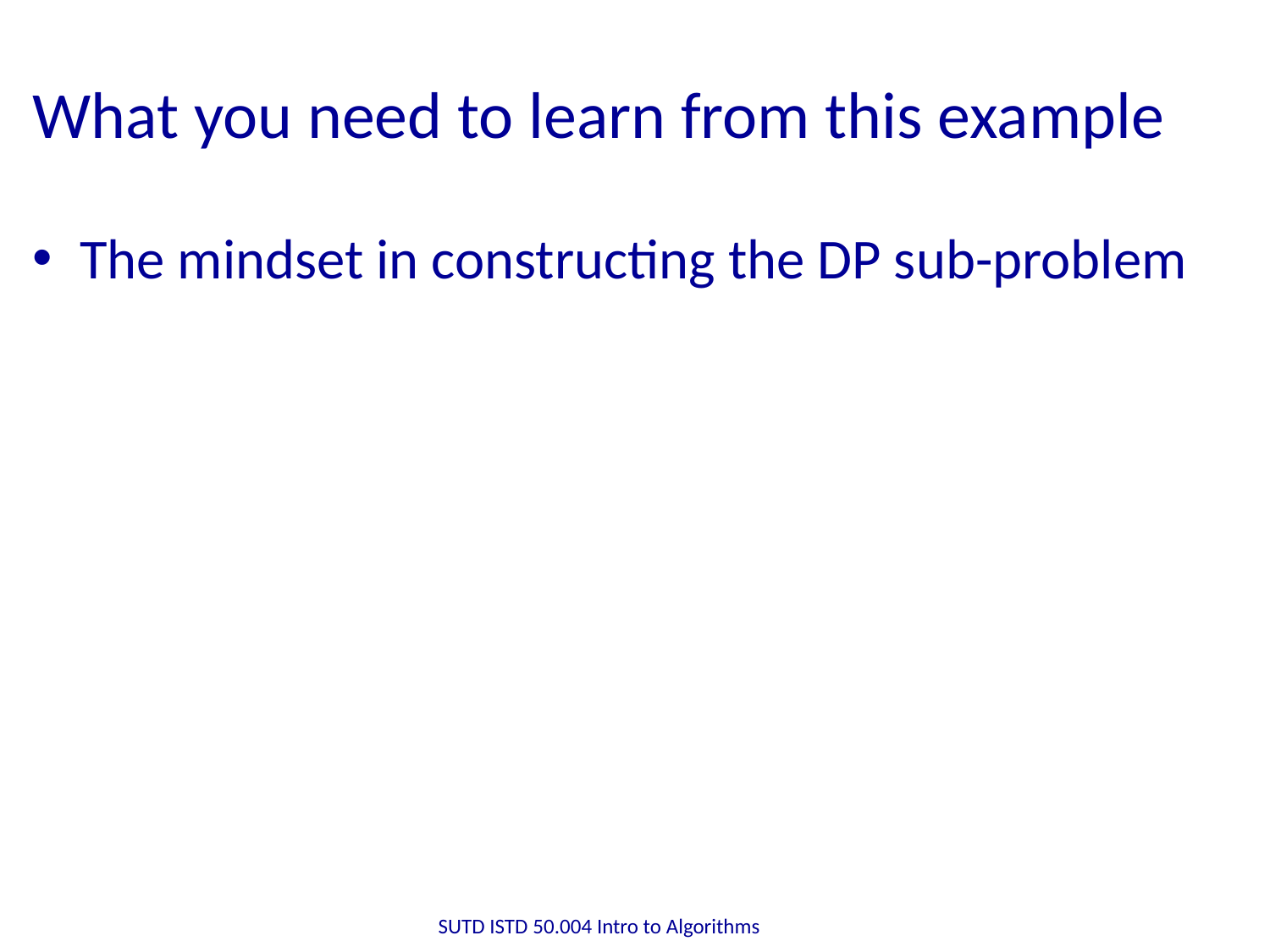

# What you need to learn from this example
The mindset in constructing the DP sub-problem
SUTD ISTD 50.004 Intro to Algorithms